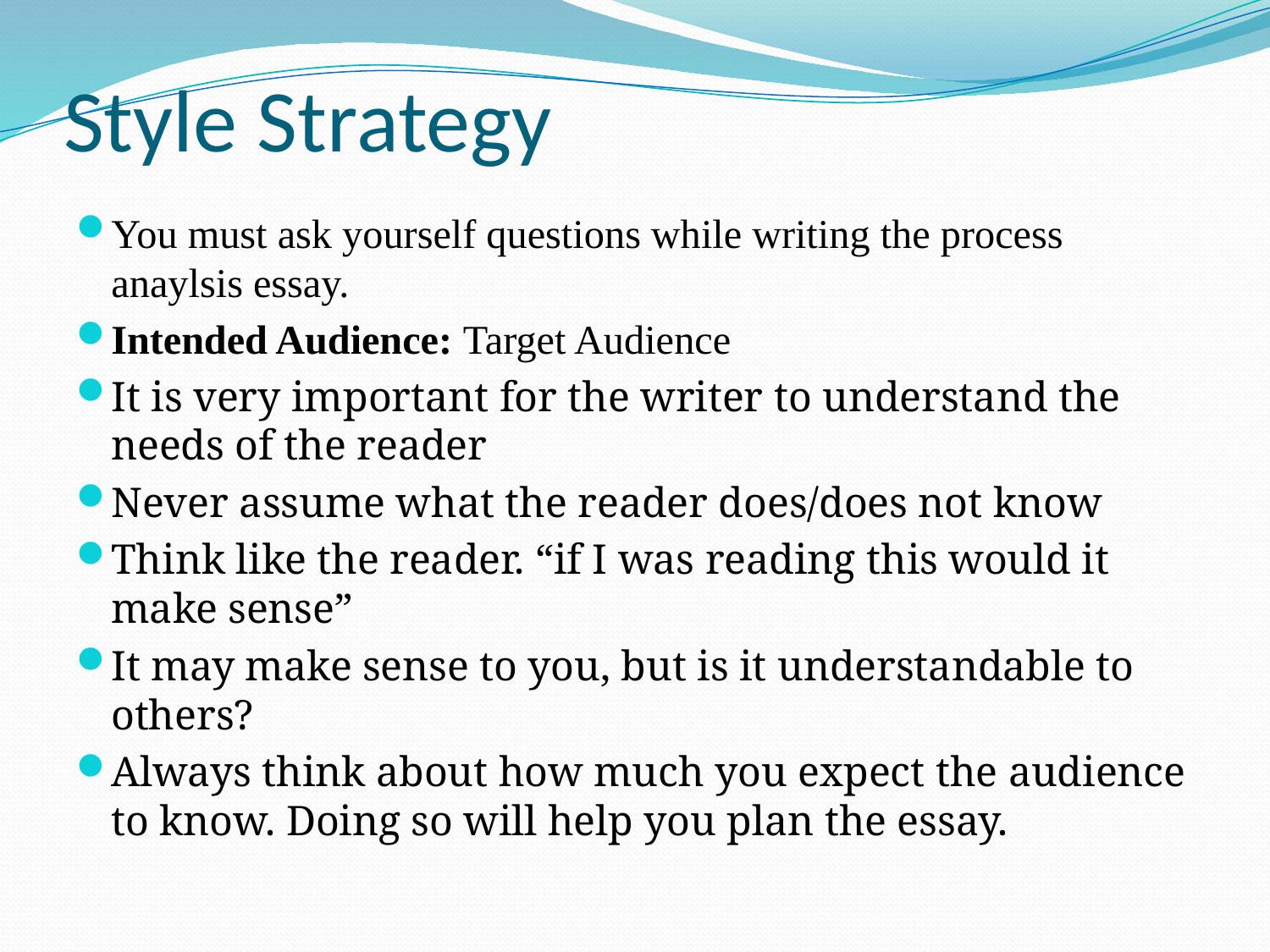

# Style Strategy
You must ask yourself questions while writing the process anaylsis essay.
Intended Audience: Target Audience
It is very important for the writer to understand the needs of the reader
Never assume what the reader does/does not know
Think like the reader. “if I was reading this would it make sense”
It may make sense to you, but is it understandable to others?
Always think about how much you expect the audience to know. Doing so will help you plan the essay.